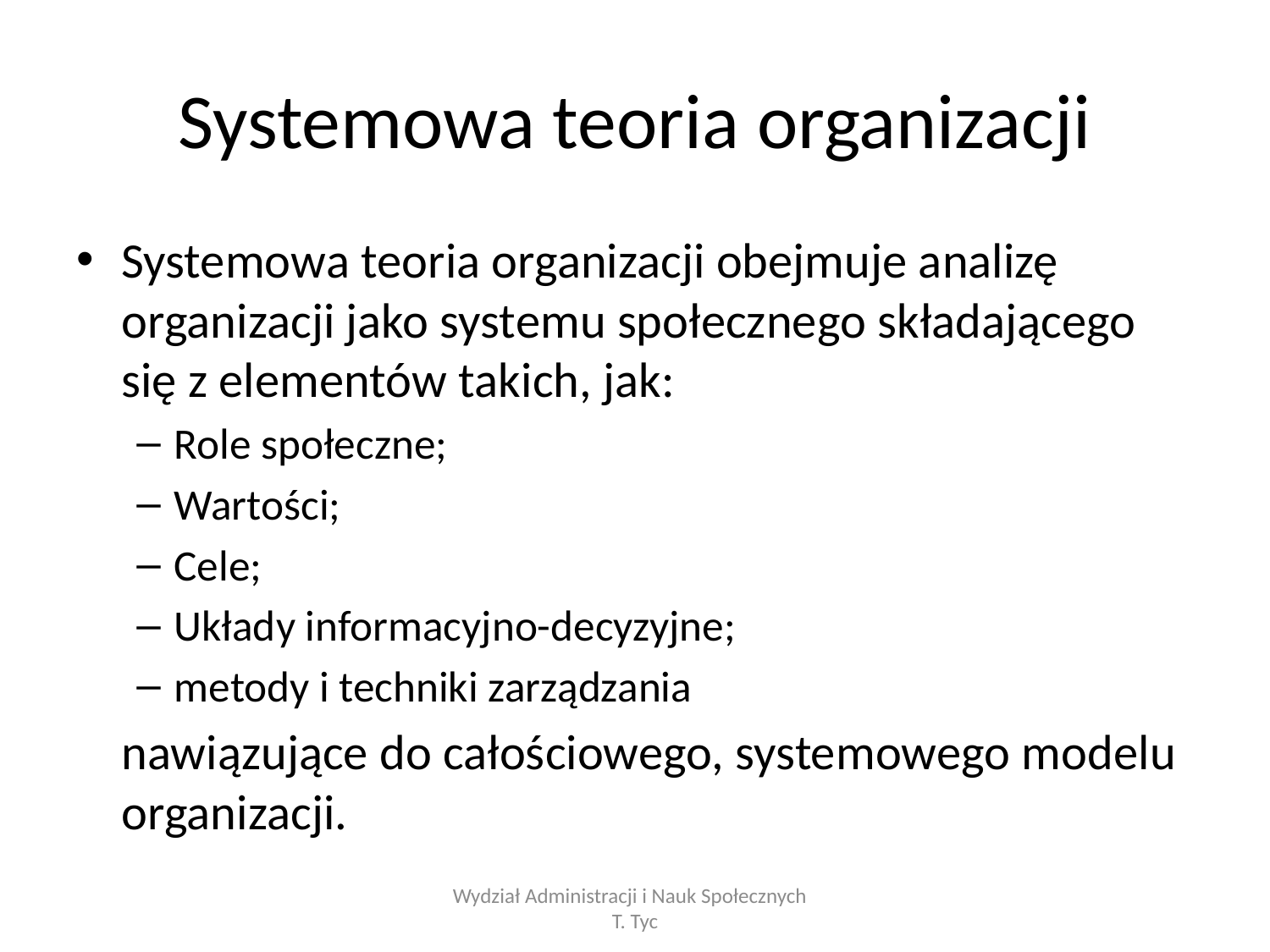

# Systemowa teoria organizacji
Systemowa teoria organizacji obejmuje analizę organizacji jako systemu społecznego składającego się z elementów takich, jak:
Role społeczne;
Wartości;
Cele;
Układy informacyjno-decyzyjne;
metody i techniki zarządzania
	nawiązujące do całościowego, systemowego modelu organizacji.
Wydział Administracji i Nauk Społecznych   T. Tyc